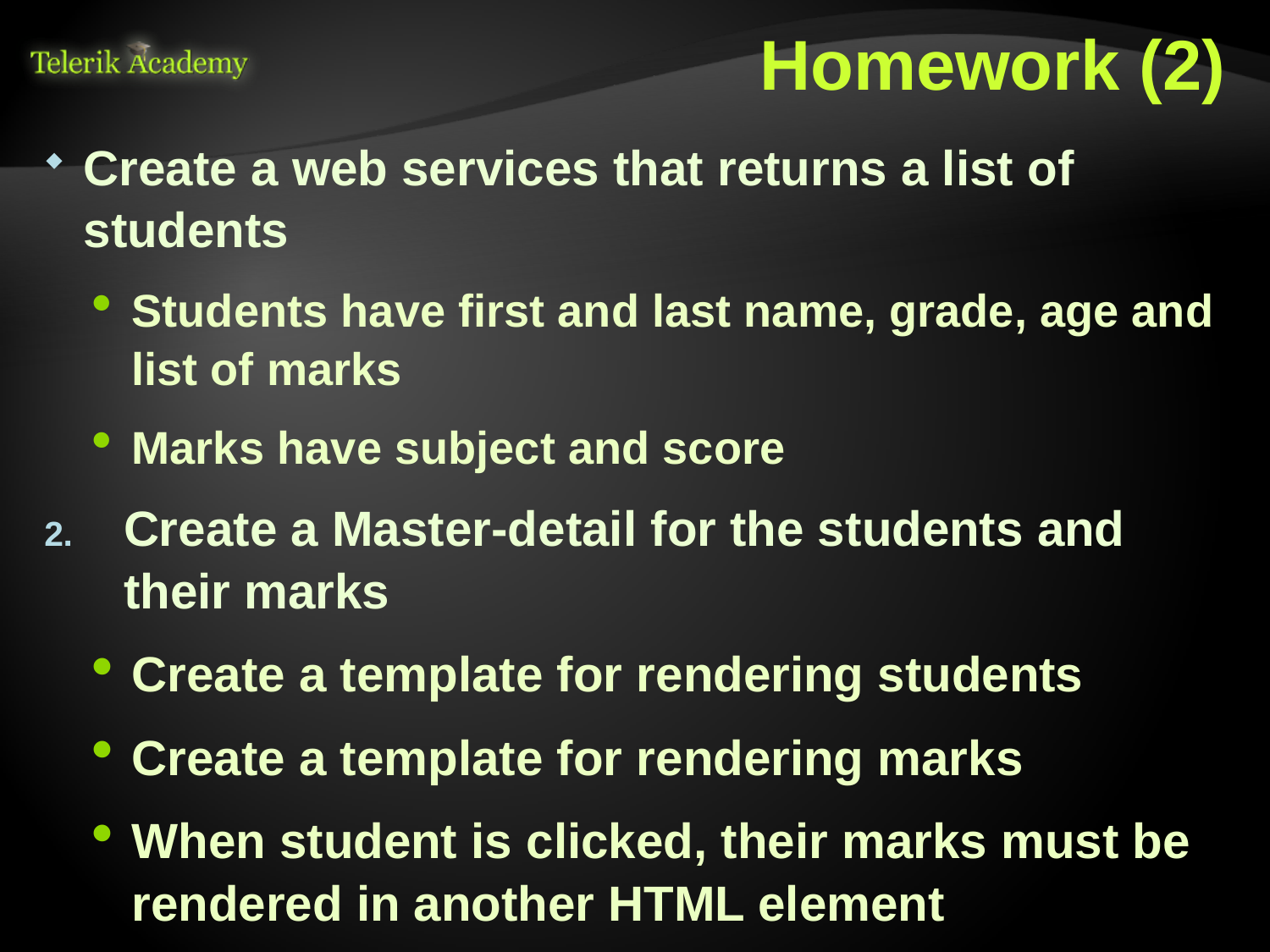

# Homework (2)
Create a web services that returns a list of students
Students have first and last name, grade, age and list of marks
Marks have subject and score
Create a Master-detail for the students and their marks
Create a template for rendering students
Create a template for rendering marks
When student is clicked, their marks must be rendered in another HTML element